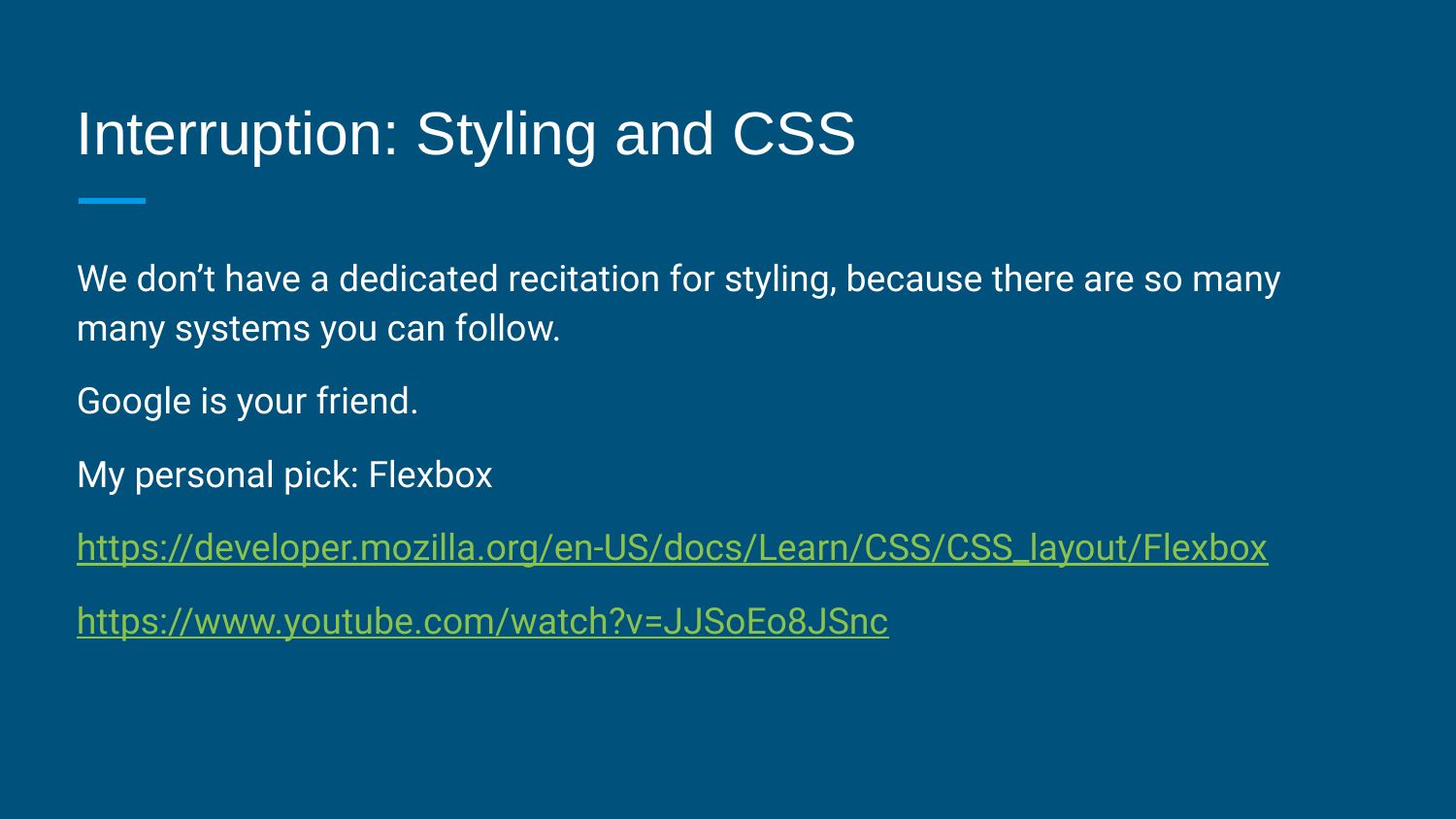

# Interruption: Styling and CSS
We don’t have a dedicated recitation for styling, because there are so many many systems you can follow.
Google is your friend.
My personal pick: Flexbox
https://developer.mozilla.org/en-US/docs/Learn/CSS/CSS_layout/Flexbox
https://www.youtube.com/watch?v=JJSoEo8JSnc